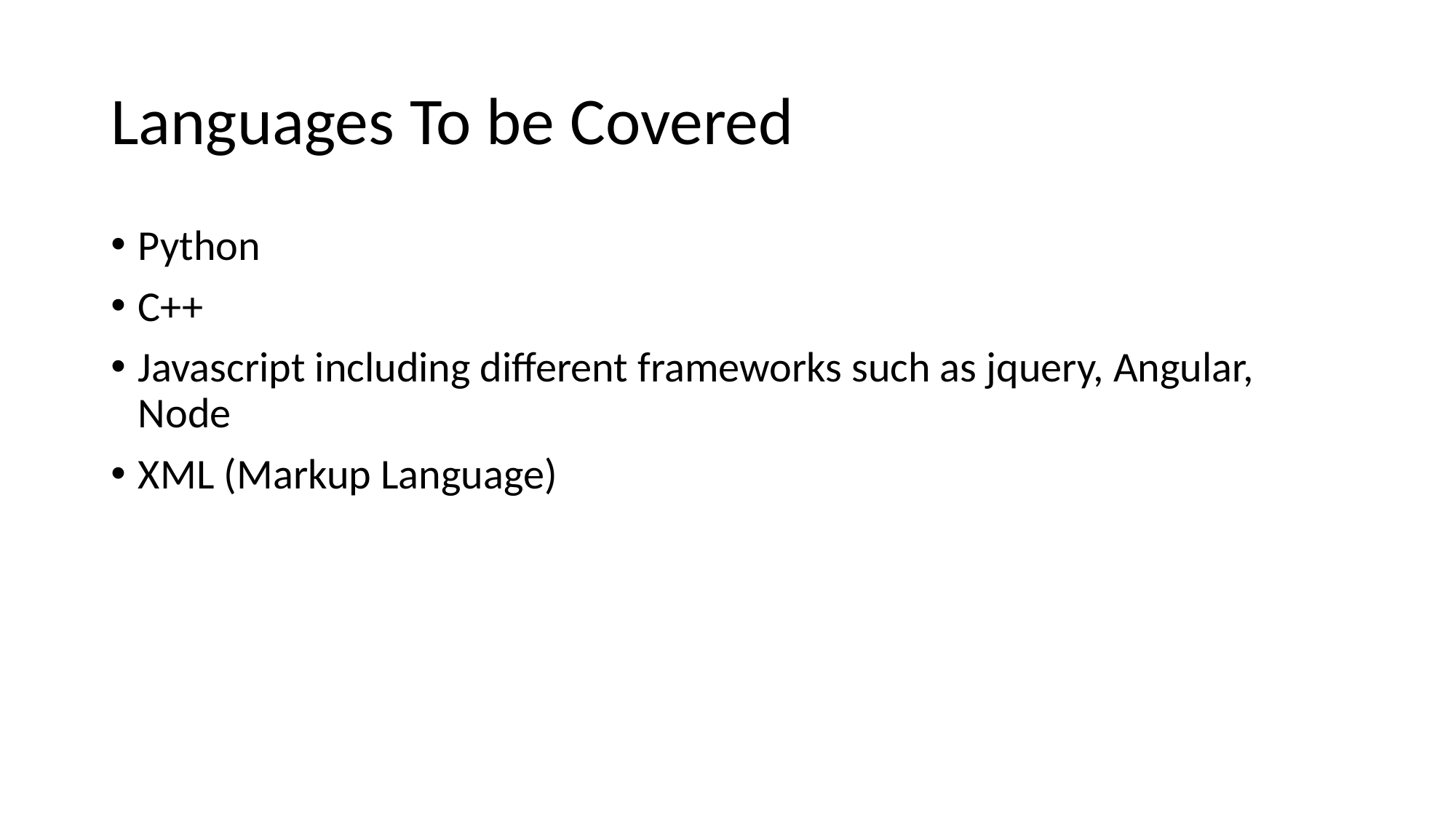

# Languages To be Covered
Python
C++
Javascript including different frameworks such as jquery, Angular, Node
XML (Markup Language)